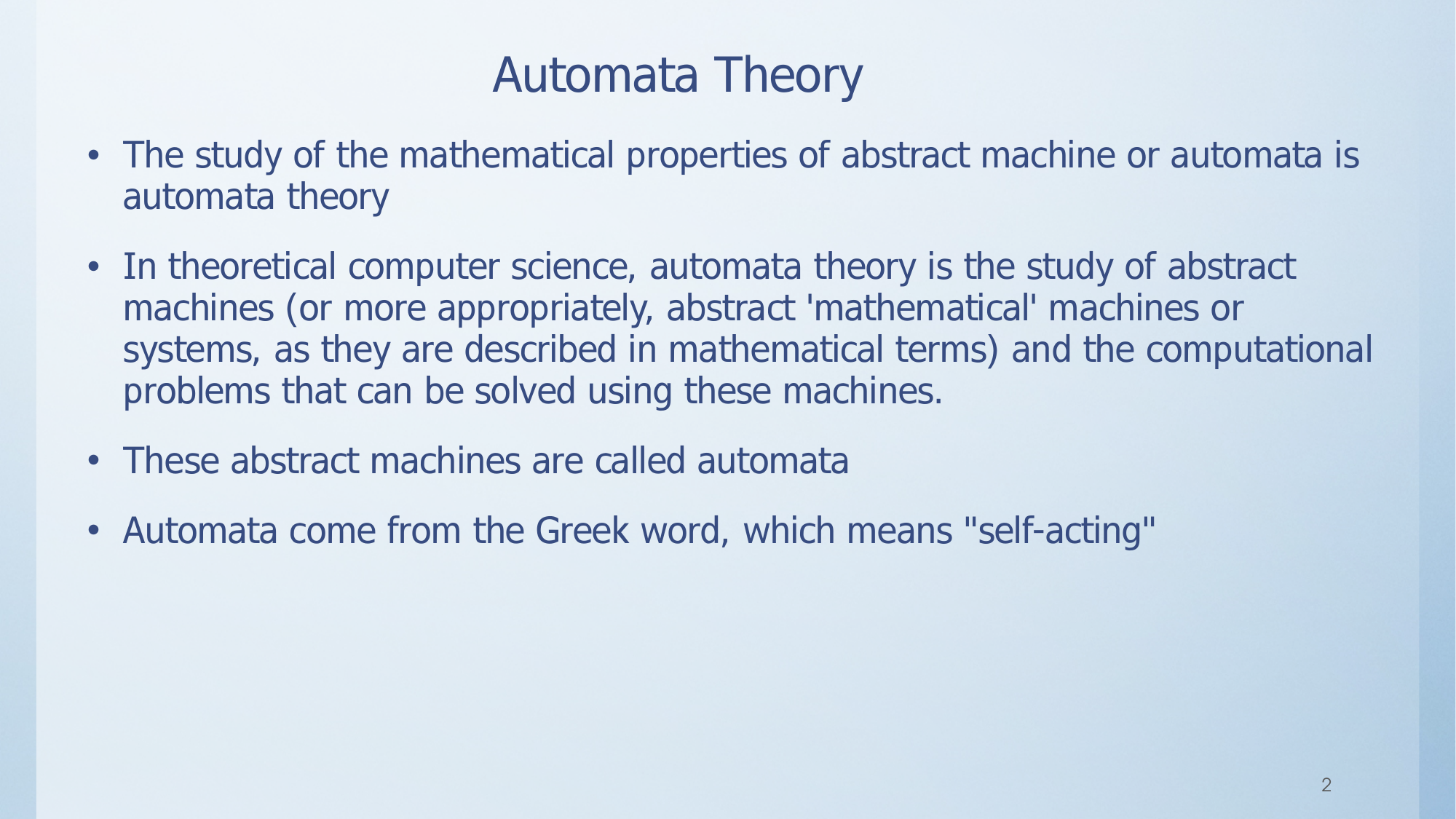

# Automata Theory
The study of the mathematical properties of abstract machine or automata is automata theory
In theoretical computer science, automata theory is the study of abstract machines (or more appropriately, abstract 'mathematical' machines or systems, as they are described in mathematical terms) and the computational problems that can be solved using these machines.
These abstract machines are called automata
Automata come from the Greek word, which means "self-acting"
2